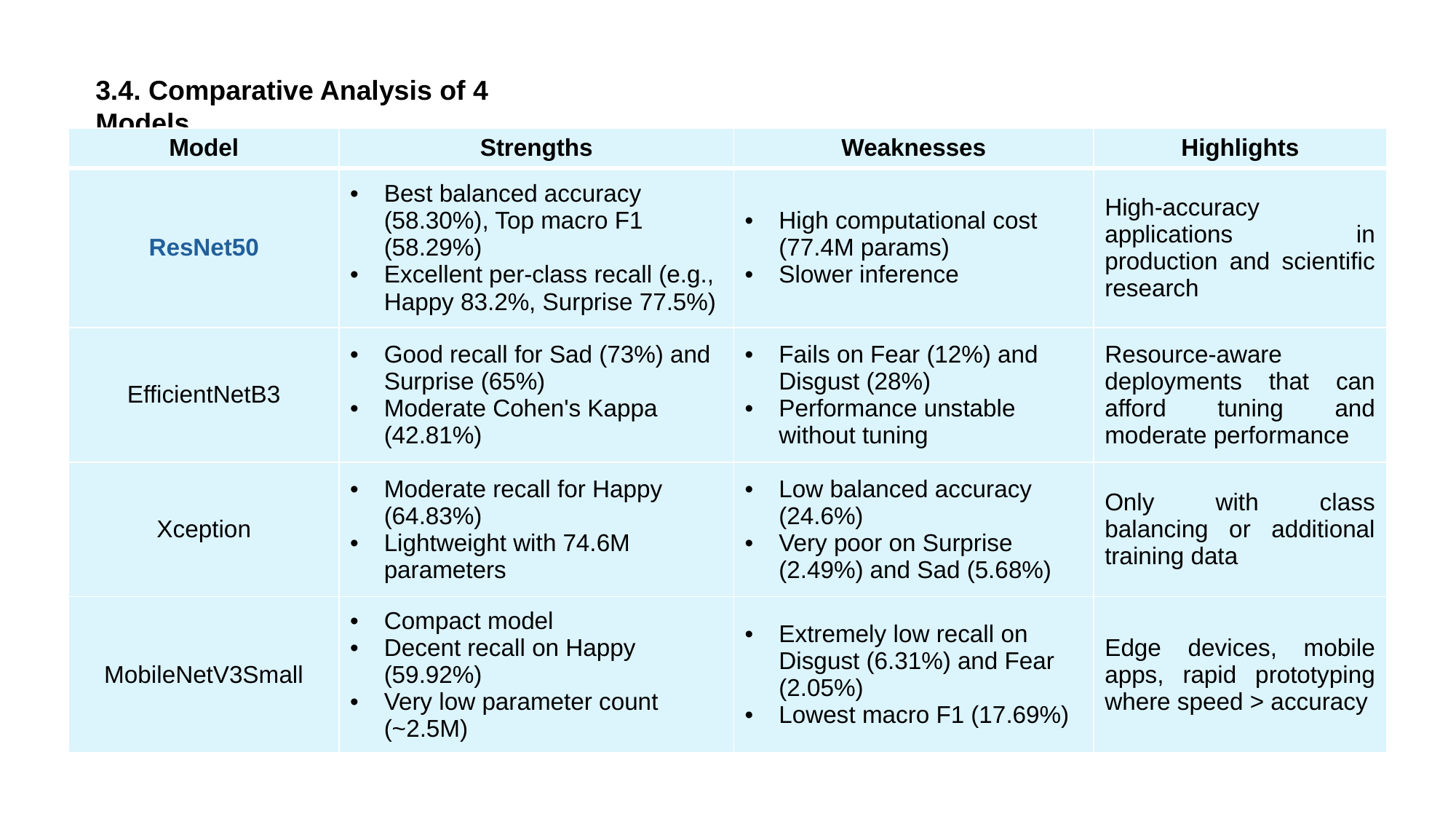

3.4. Comparative Analysis of 4 Models
| Model | Strengths | Weaknesses | Highlights |
| --- | --- | --- | --- |
| ResNet50 | Best balanced accuracy (58.30%), Top macro F1 (58.29%) Excellent per-class recall (e.g., Happy 83.2%, Surprise 77.5%) | High computational cost (77.4M params) Slower inference | High-accuracy applications in production and scientific research |
| EfficientNetB3 | Good recall for Sad (73%) and Surprise (65%) Moderate Cohen's Kappa (42.81%) | Fails on Fear (12%) and Disgust (28%) Performance unstable without tuning | Resource-aware deployments that can afford tuning and moderate performance |
| Xception | Moderate recall for Happy (64.83%) Lightweight with 74.6M parameters | Low balanced accuracy (24.6%) Very poor on Surprise (2.49%) and Sad (5.68%) | Only with class balancing or additional training data |
| MobileNetV3Small | Compact model Decent recall on Happy (59.92%) Very low parameter count (~2.5M) | Extremely low recall on Disgust (6.31%) and Fear (2.05%) Lowest macro F1 (17.69%) | Edge devices, mobile apps, rapid prototyping where speed > accuracy |